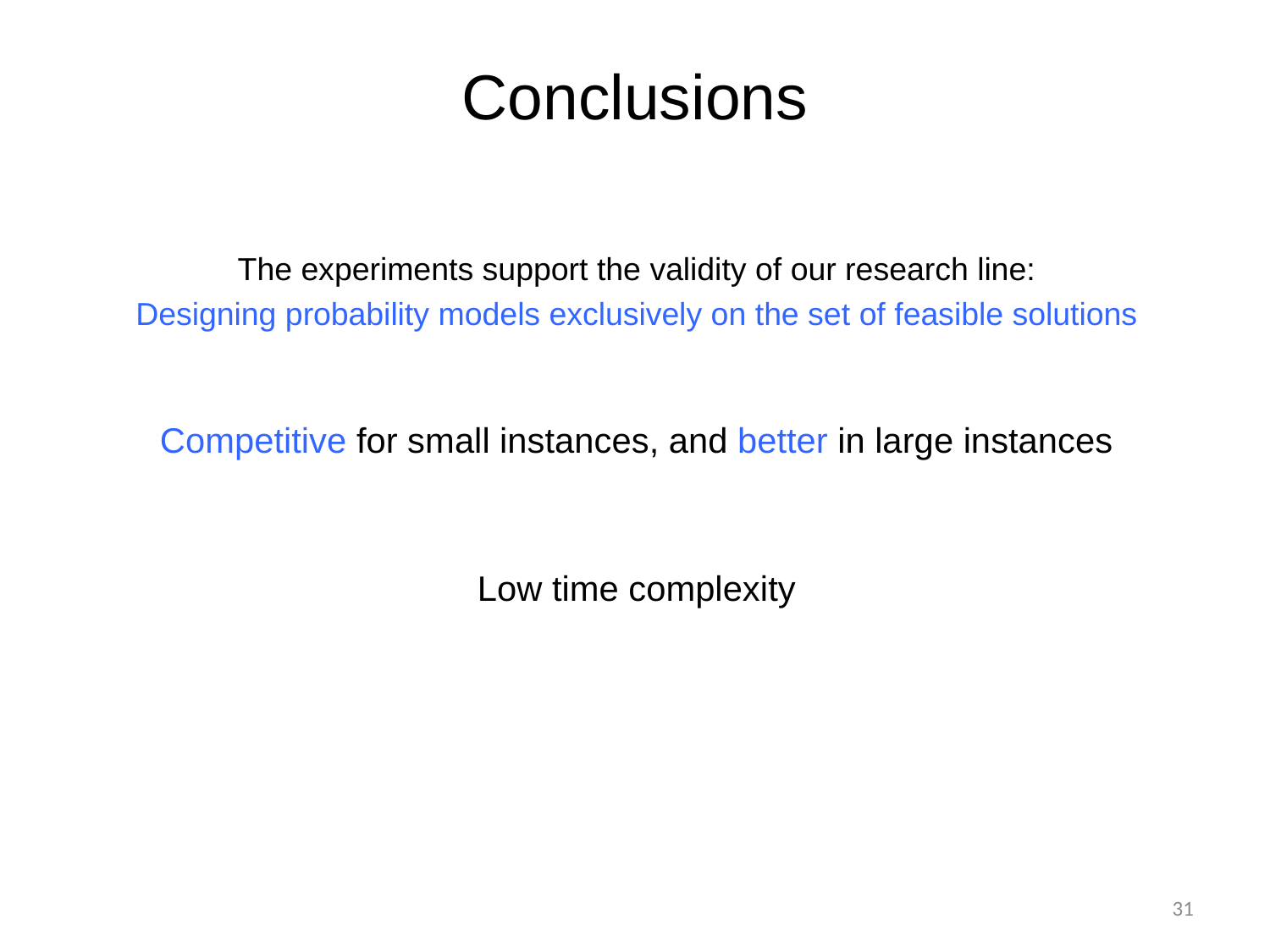

# Conclusions

The experiments support the validity of our research line:
Designing probability models exclusively on the set of feasible solutions

Competitive for small instances, and better in large instances

Low time complexity
31